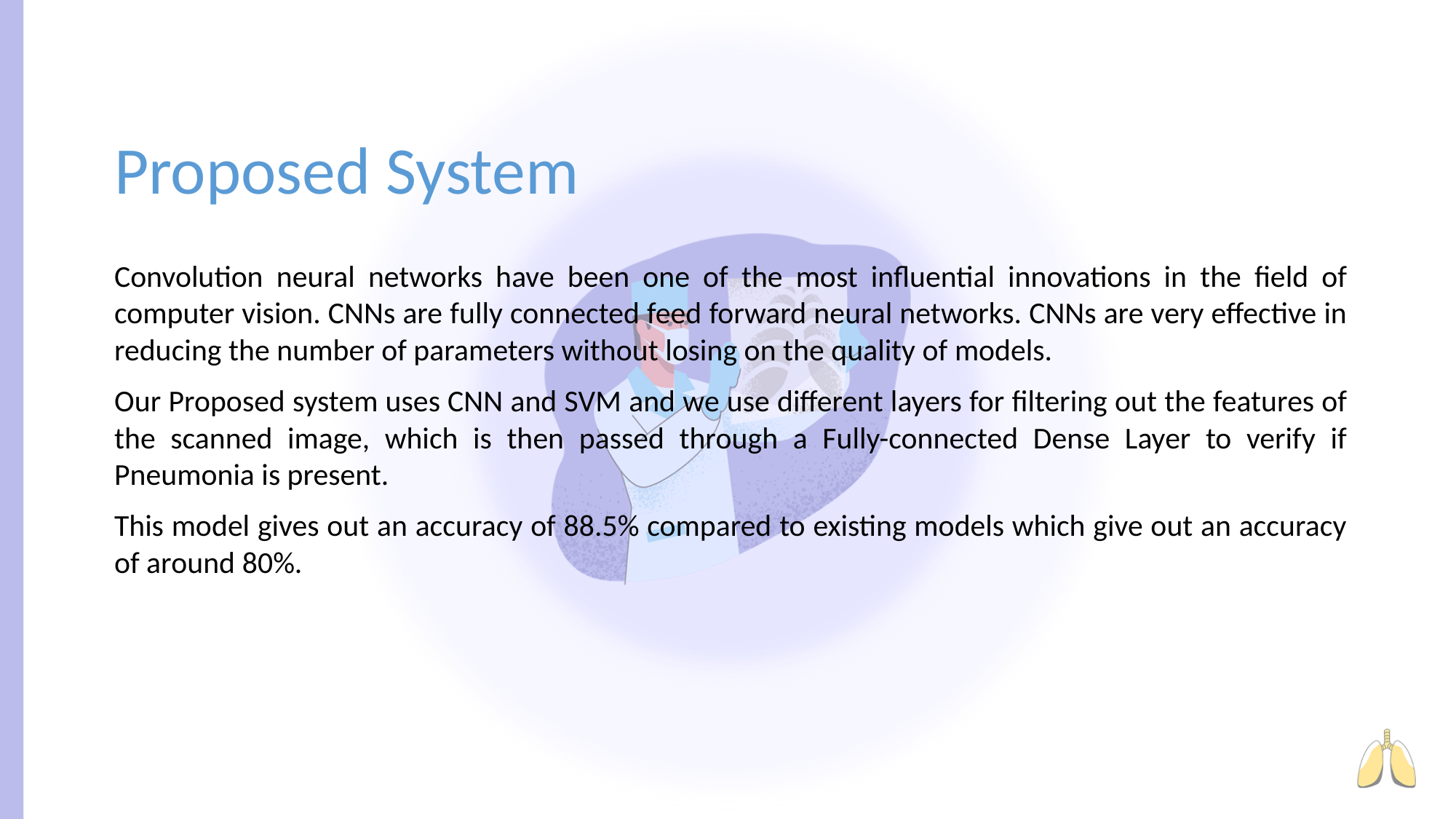

# Proposed System
Convolution neural networks have been one of the most influential innovations in the field of computer vision. CNNs are fully connected feed forward neural networks. CNNs are very effective in reducing the number of parameters without losing on the quality of models.
Our Proposed system uses CNN and SVM and we use different layers for filtering out the features of the scanned image, which is then passed through a Fully-connected Dense Layer to verify if Pneumonia is present.
This model gives out an accuracy of 88.5% compared to existing models which give out an accuracy of around 80%.